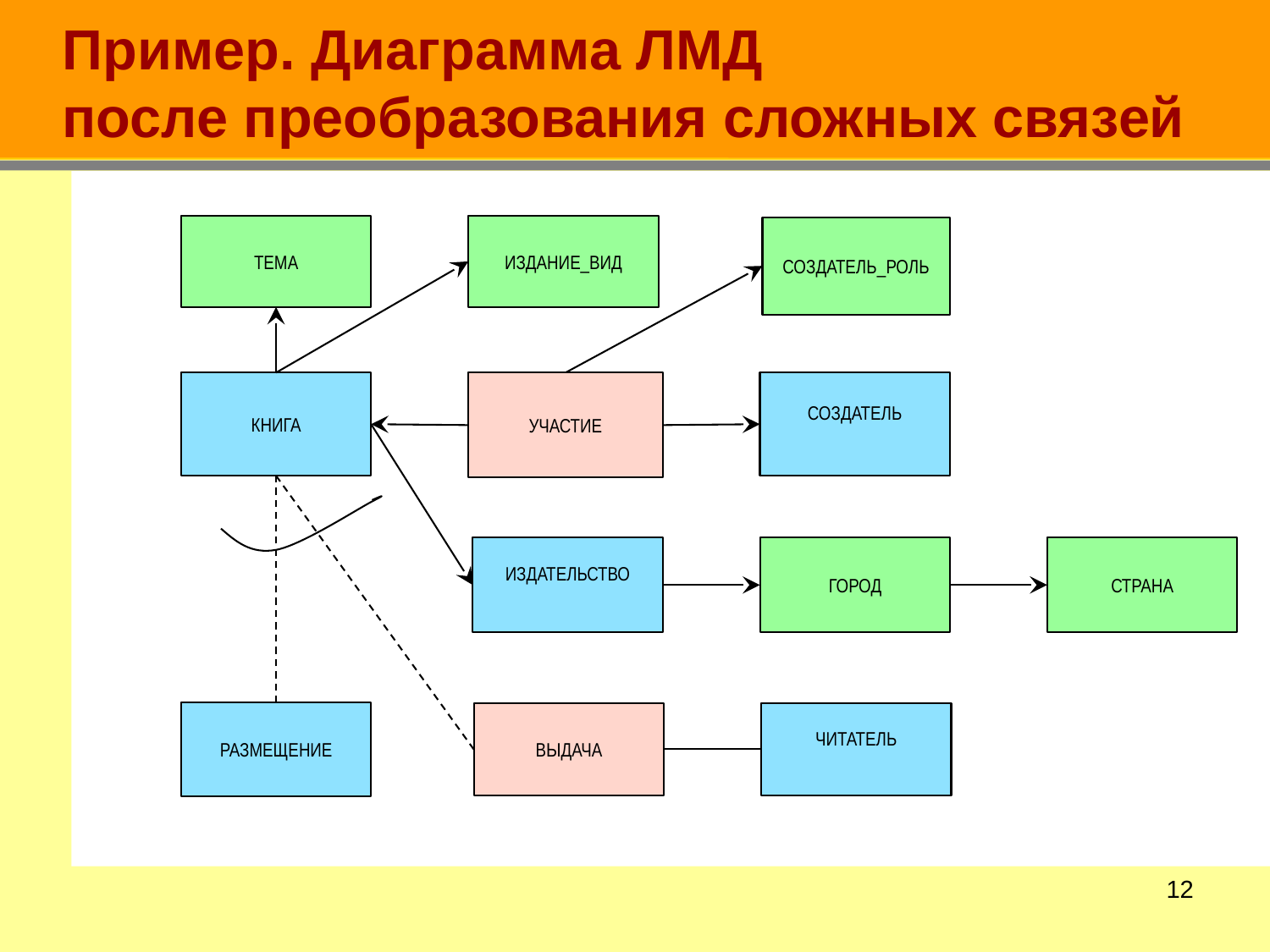

# Пример. Диаграмма ЛМД после преобразования сложных связей

ТЕМА
ИЗДАНИЕ_ВИД
СОЗДАТЕЛЬ_РОЛЬ
СОЗДАТЕЛЬ

КНИГА
УЧАСТИЕ

СТРАНА
ИЗДАТЕЛЬСТВО

ГОРОД
РАЗМЕЩЕНИЕ
ЧИТАТЕЛЬ

ВЫДАЧА
12